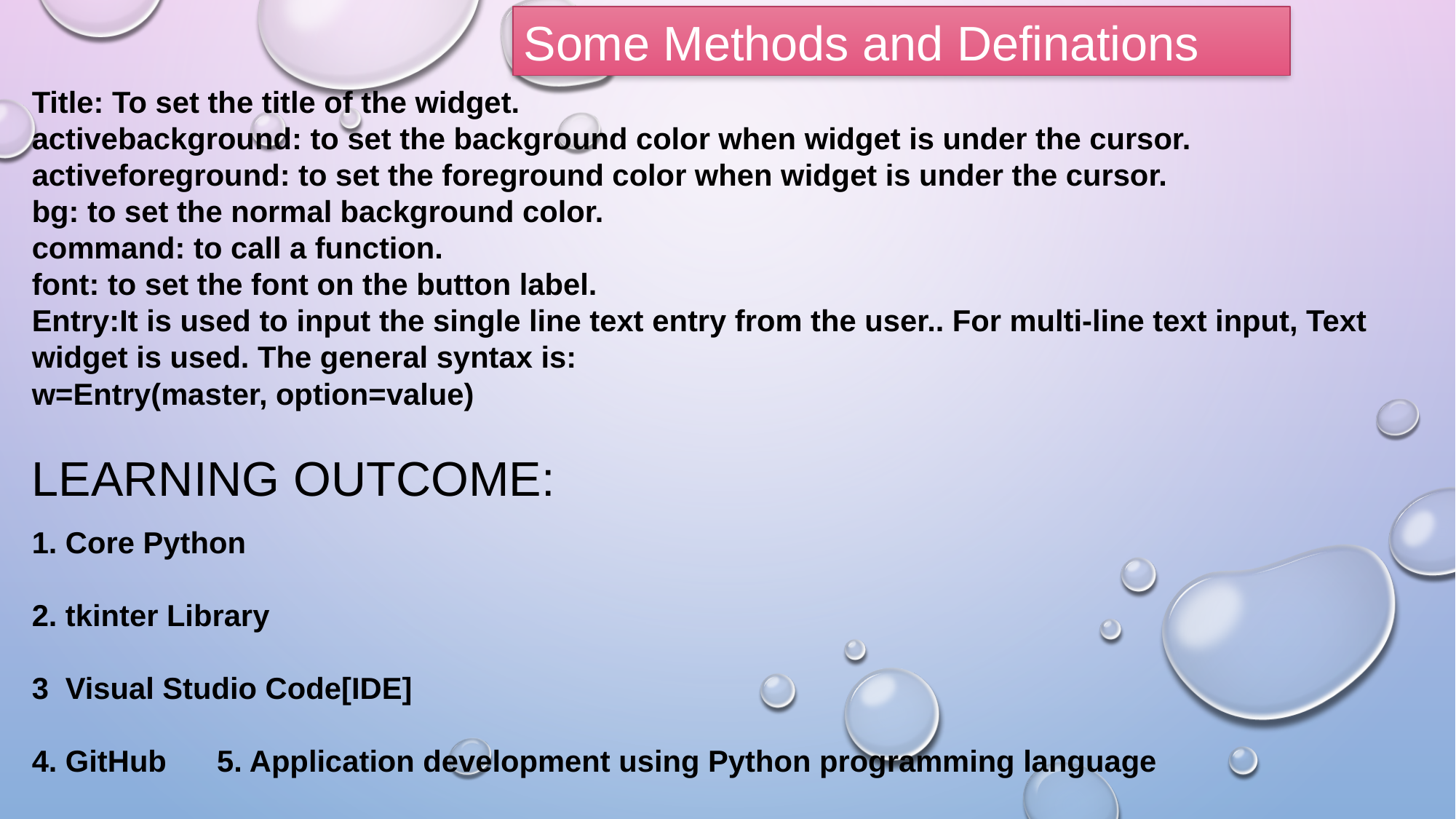

Some Methods and Definations
Title: To set the title of the widget.
activebackground: to set the background color when widget is under the cursor.
activeforeground: to set the foreground color when widget is under the cursor.
bg: to set the normal background color.
command: to call a function.
font: to set the font on the button label.
Entry:It is used to input the single line text entry from the user.. For multi-line text input, Text widget is used. The general syntax is:
w=Entry(master, option=value)

Learning Outcome:
1. Core Python
2. tkinter Library
3  Visual Studio Code[IDE]
4. GitHub      5. Application development using Python programming language